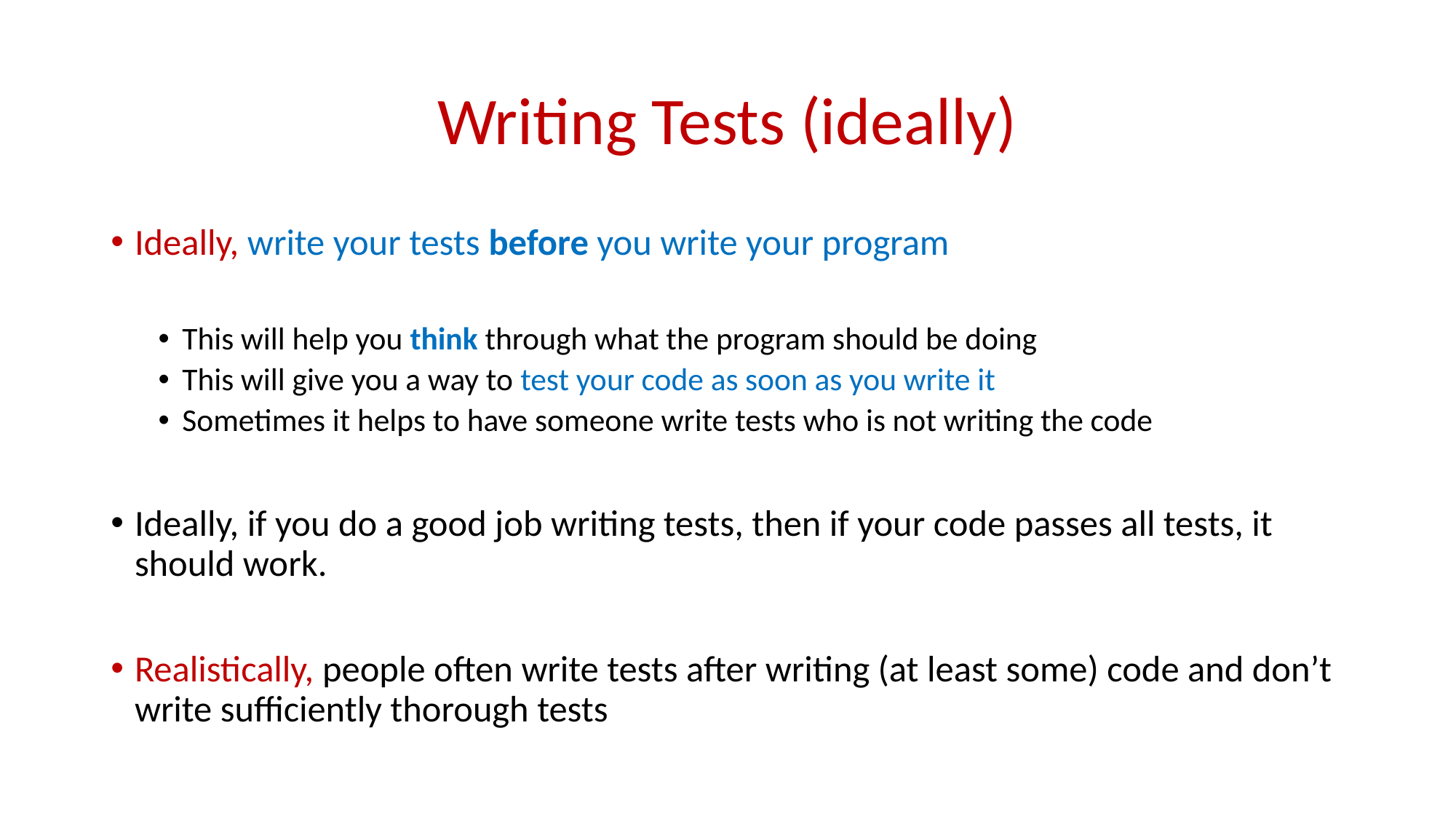

# Writing Tests (ideally)
Ideally, write your tests before you write your program

This will help you think through what the program should be doing
This will give you a way to test your code as soon as you write it
Sometimes it helps to have someone write tests who is not writing the code

Ideally, if you do a good job writing tests, then if your code passes all tests, it should work.

Realistically, people often write tests after writing (at least some) code and don’t write sufficiently thorough tests